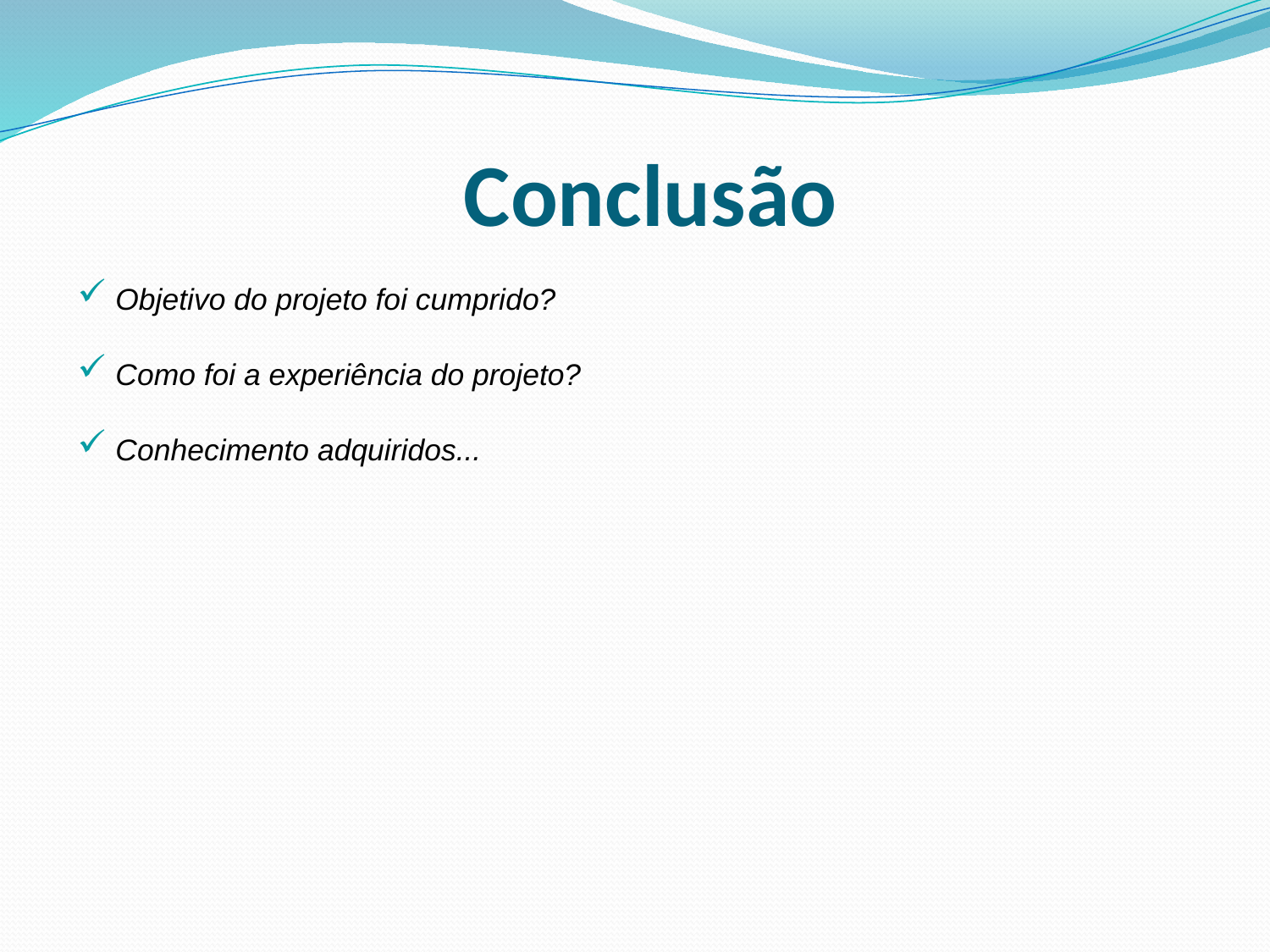

# Conclusão
Objetivo do projeto foi cumprido?
Como foi a experiência do projeto?
Conhecimento adquiridos...